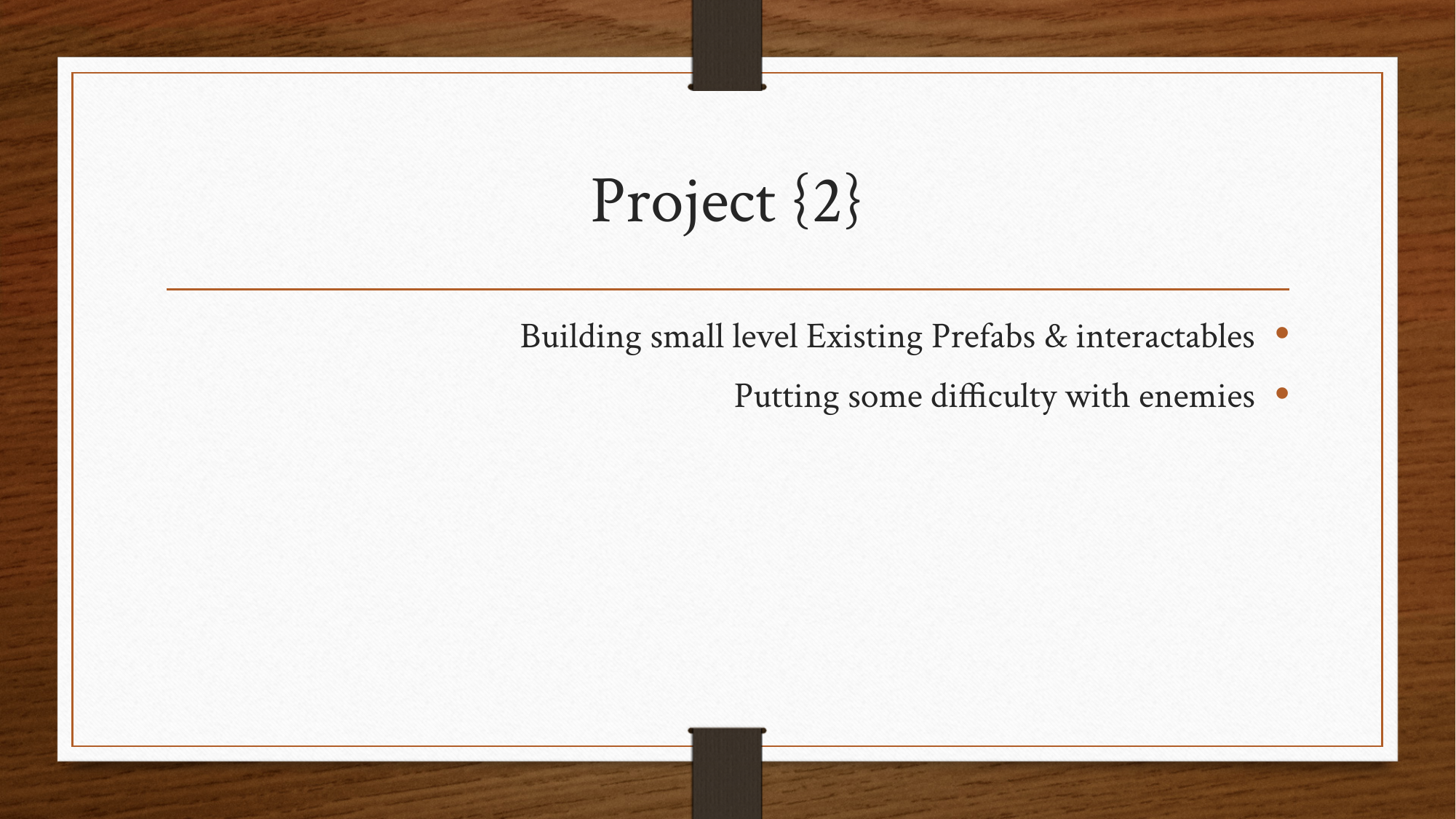

# Project {2}
Building small level Existing Prefabs & interactables
Putting some difficulty with enemies